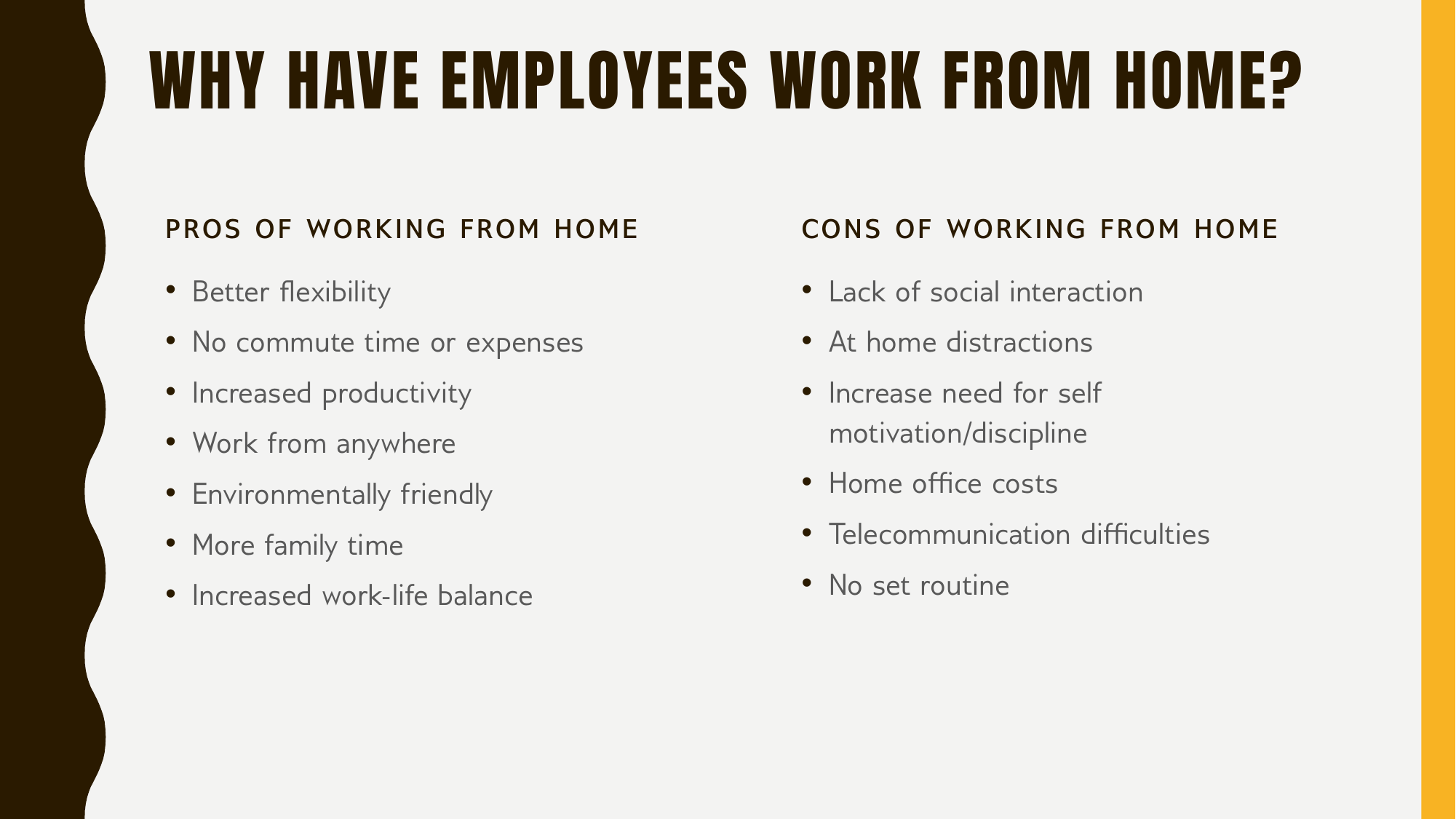

# Why have employees work from home?
Cons of working from home
Pros of working from home
Better flexibility
No commute time or expenses
Increased productivity
Work from anywhere
Environmentally friendly
More family time
Increased work-life balance

Lack of social interaction
At home distractions
Increase need for self motivation/discipline
Home office costs
Telecommunication difficulties
No set routine